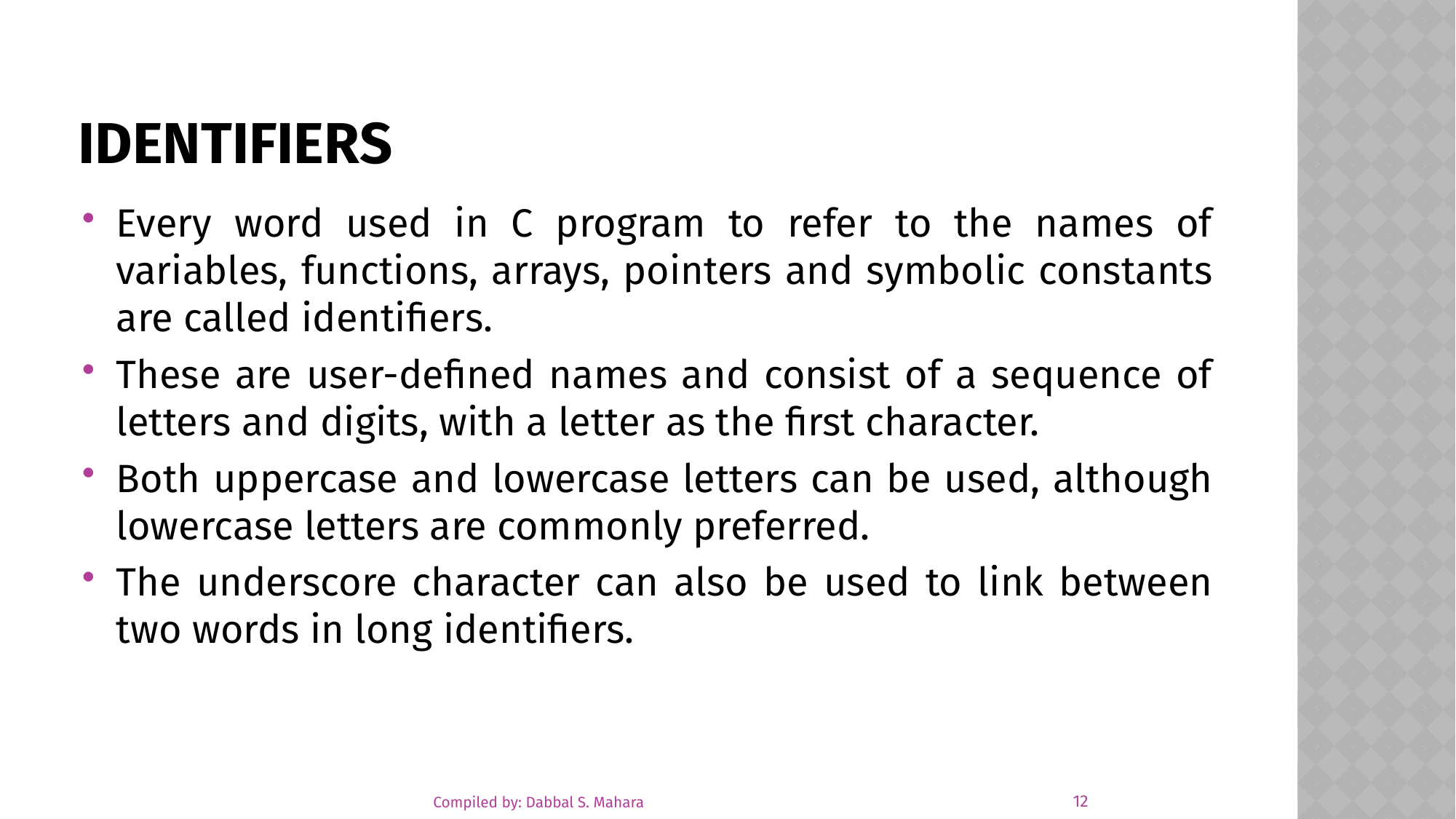

# identifiers
Every word used in C program to refer to the names of variables, functions, arrays, pointers and symbolic constants are called identifiers.
These are user-defined names and consist of a sequence of letters and digits, with a letter as the first character.
Both uppercase and lowercase letters can be used, although lowercase letters are commonly preferred.
The underscore character can also be used to link between two words in long identifiers.
12
Compiled by: Dabbal S. Mahara